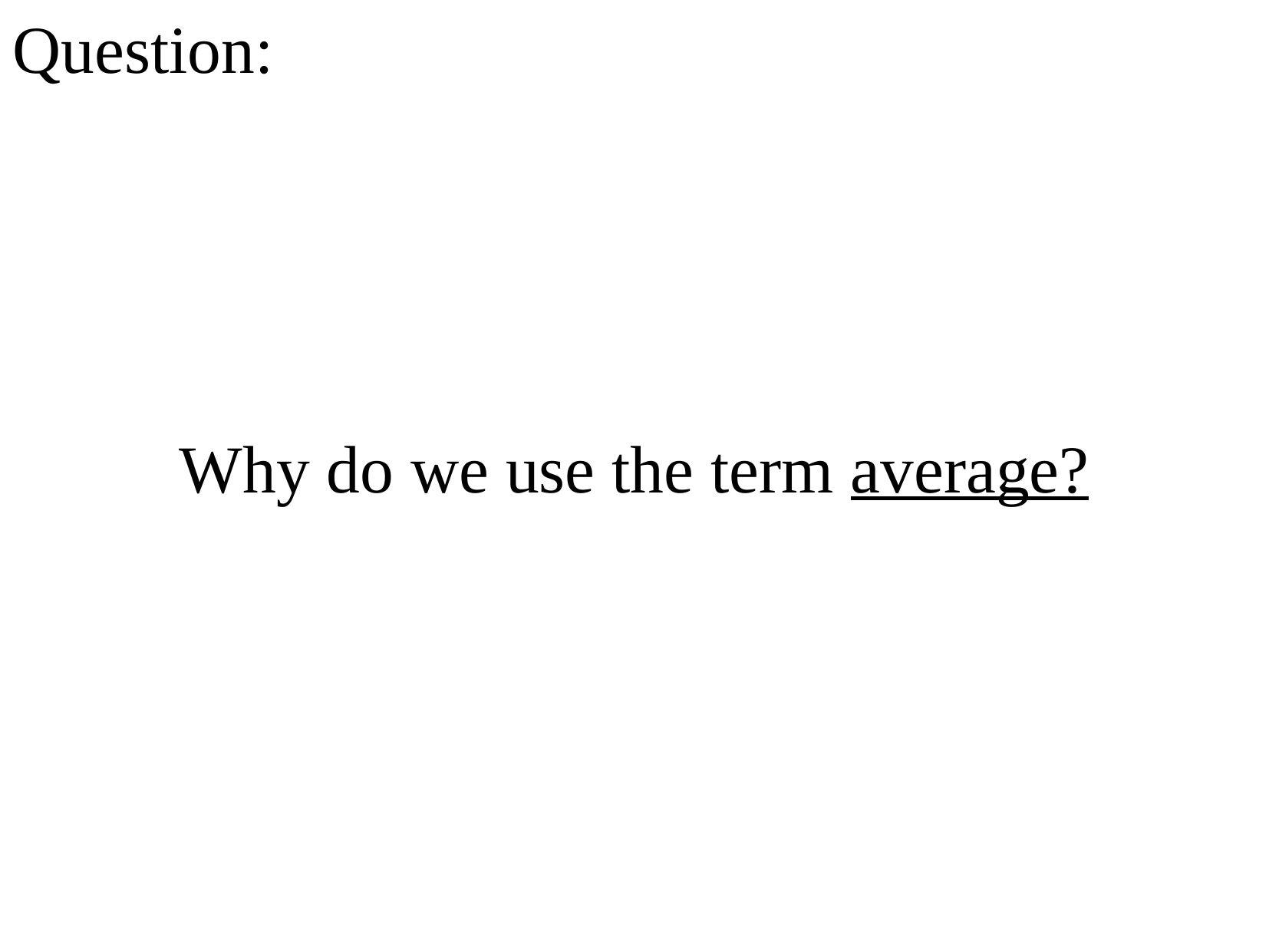

Question:
Why do we use the term average?